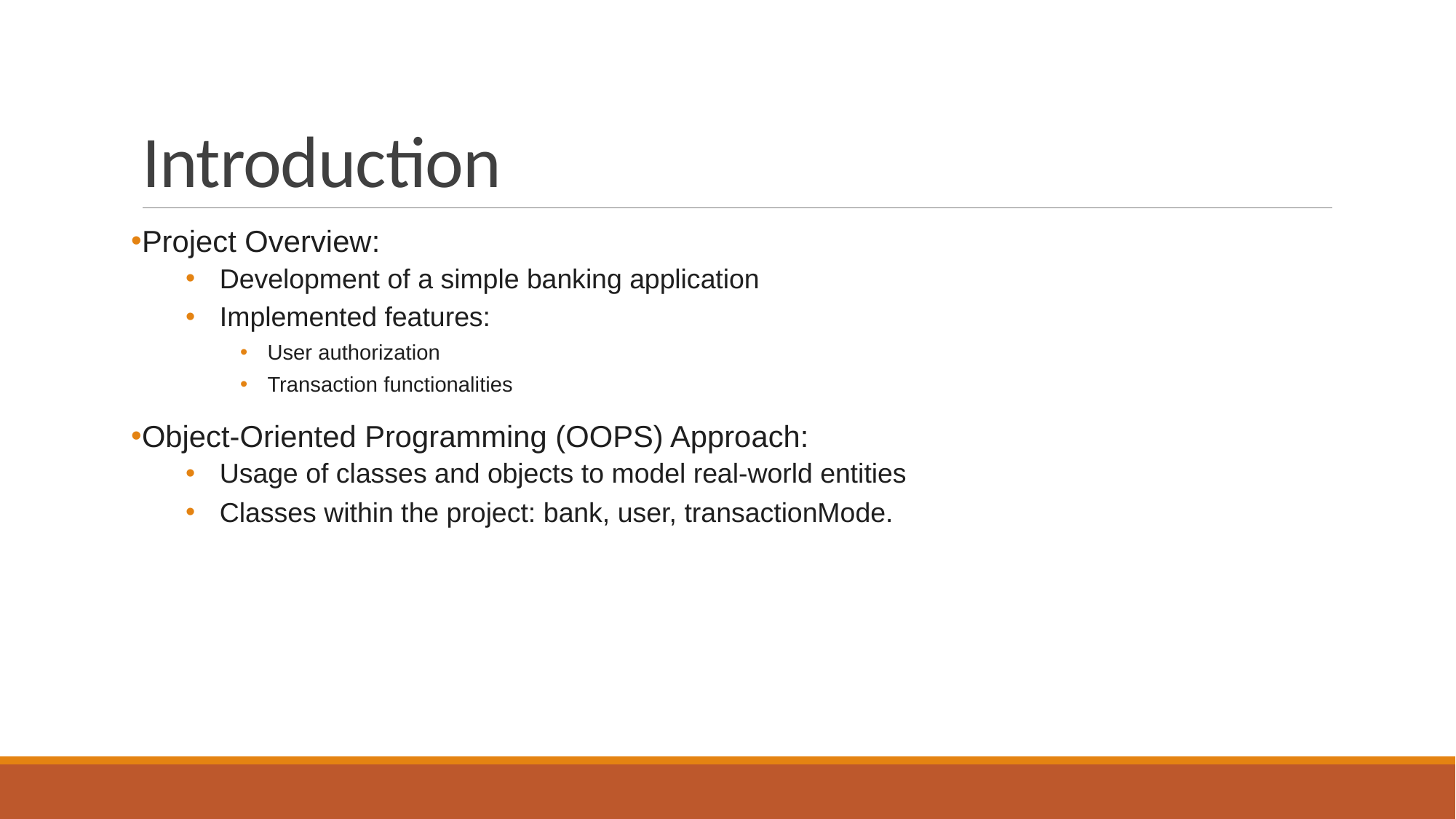

# Introduction
Project Overview:
Development of a simple banking application
Implemented features:
User authorization
Transaction functionalities
Object-Oriented Programming (OOPS) Approach:
Usage of classes and objects to model real-world entities
Classes within the project: bank, user, transactionMode.